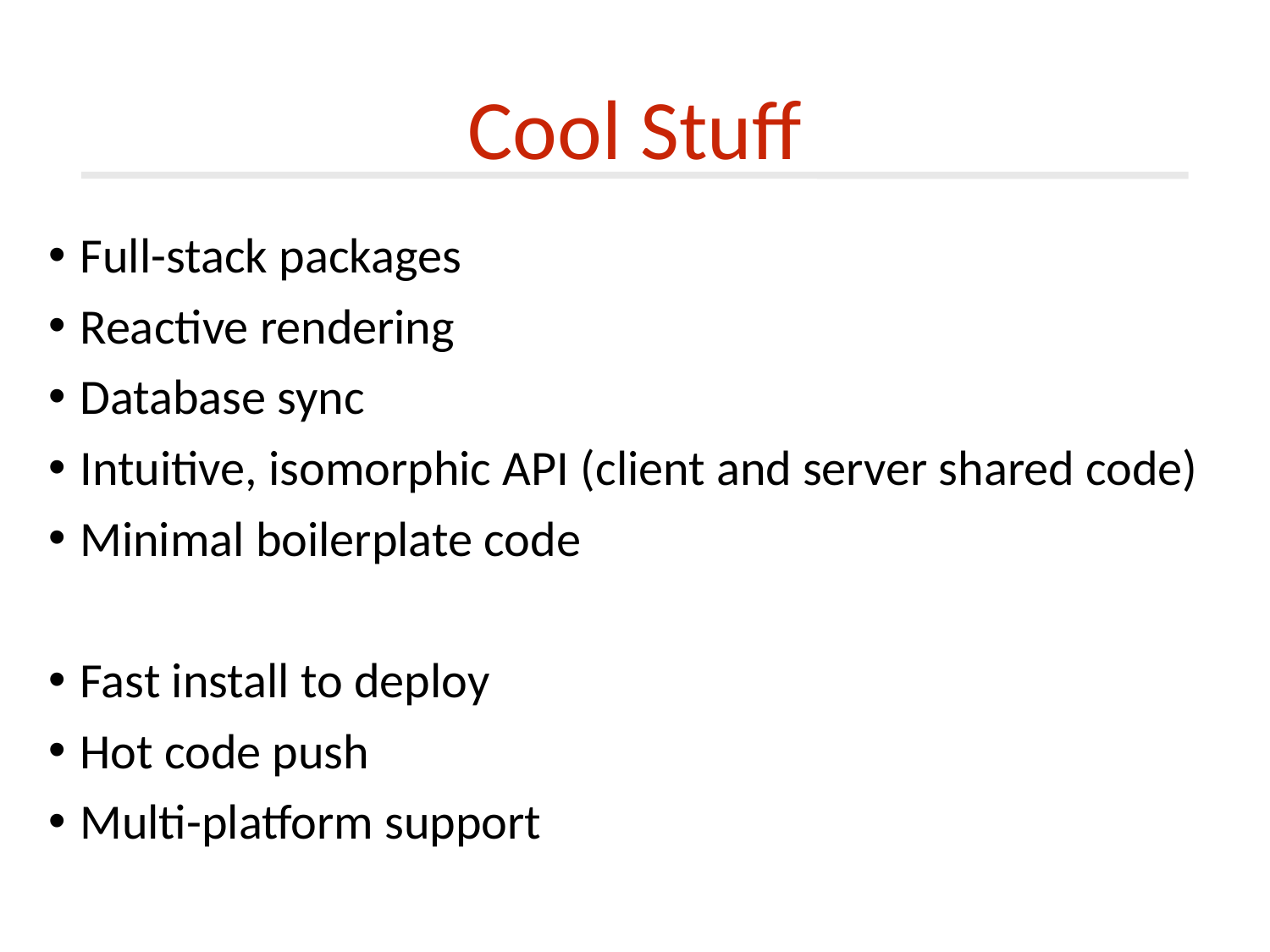

Cool Stuff

Full-stack packages
Reactive rendering
Database sync
Intuitive, isomorphic API (client and server shared code)
Minimal boilerplate code

Fast install to deploy
Hot code push
Multi-platform support